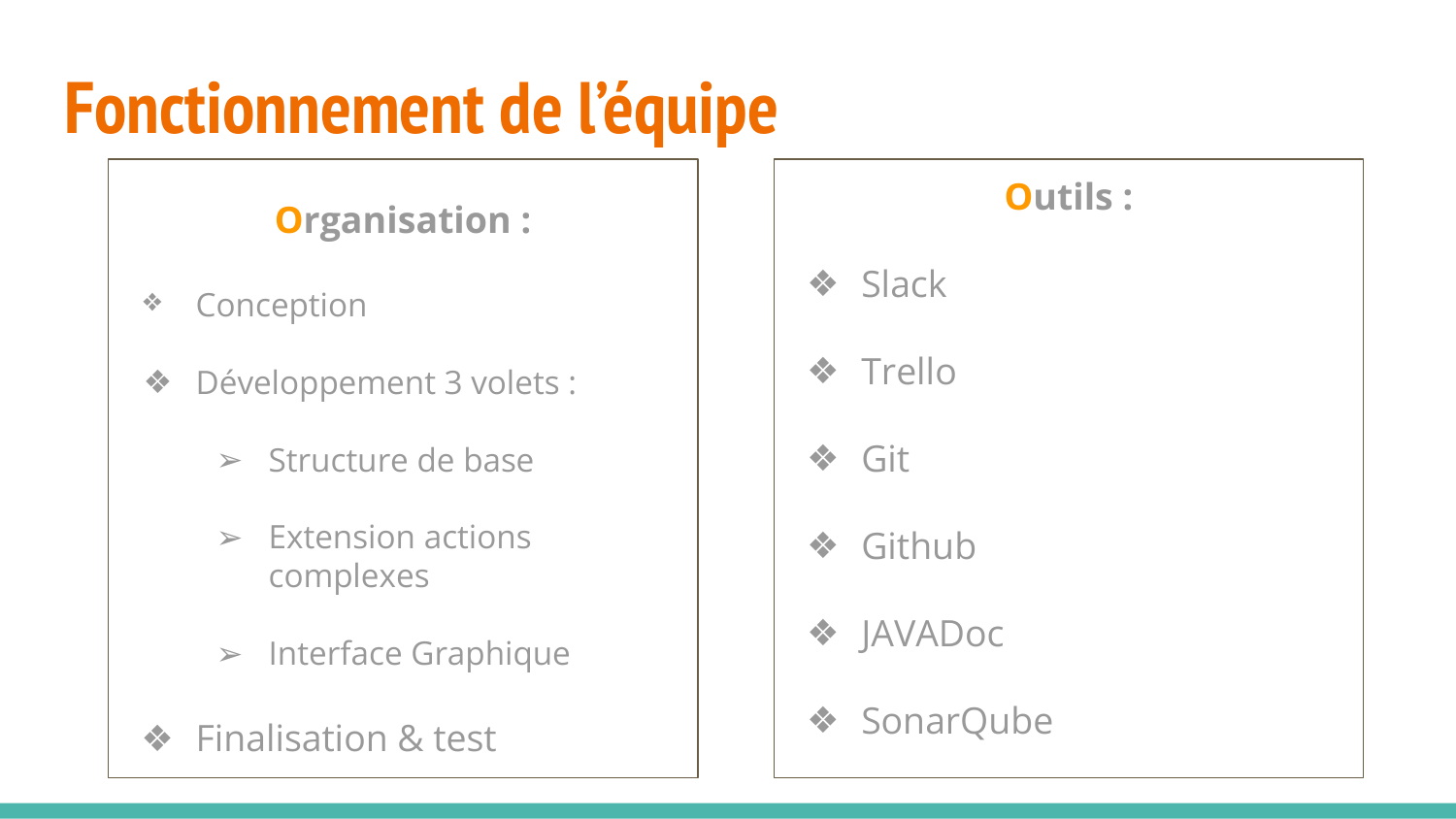

# Fonctionnement de l’équipe

Organisation :

Conception

Développement 3 volets :

Structure de base

Extension actions complexes

Interface Graphique

Finalisation & test

Outils :

Slack

Trello

Git

Github

JAVADoc

SonarQube